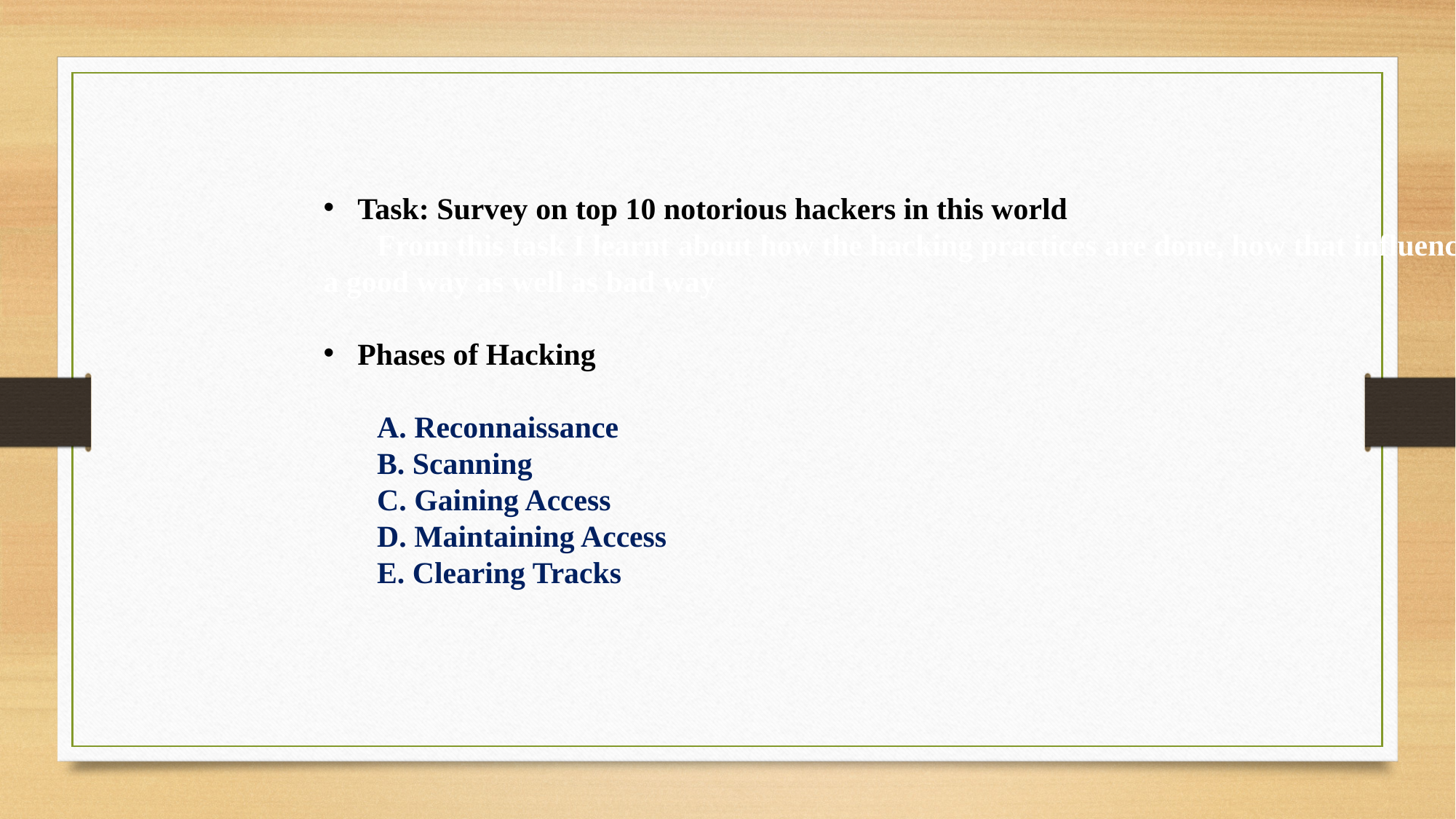

Task: Survey on top 10 notorious hackers in this world
       From this task I learnt about how the hacking practices are done, how that influenced the expert in a good way as well as bad way

Phases of Hacking

       A. Reconnaissance
       B. Scanning
       C. Gaining Access
       D. Maintaining Access
       E. Clearing Tracks